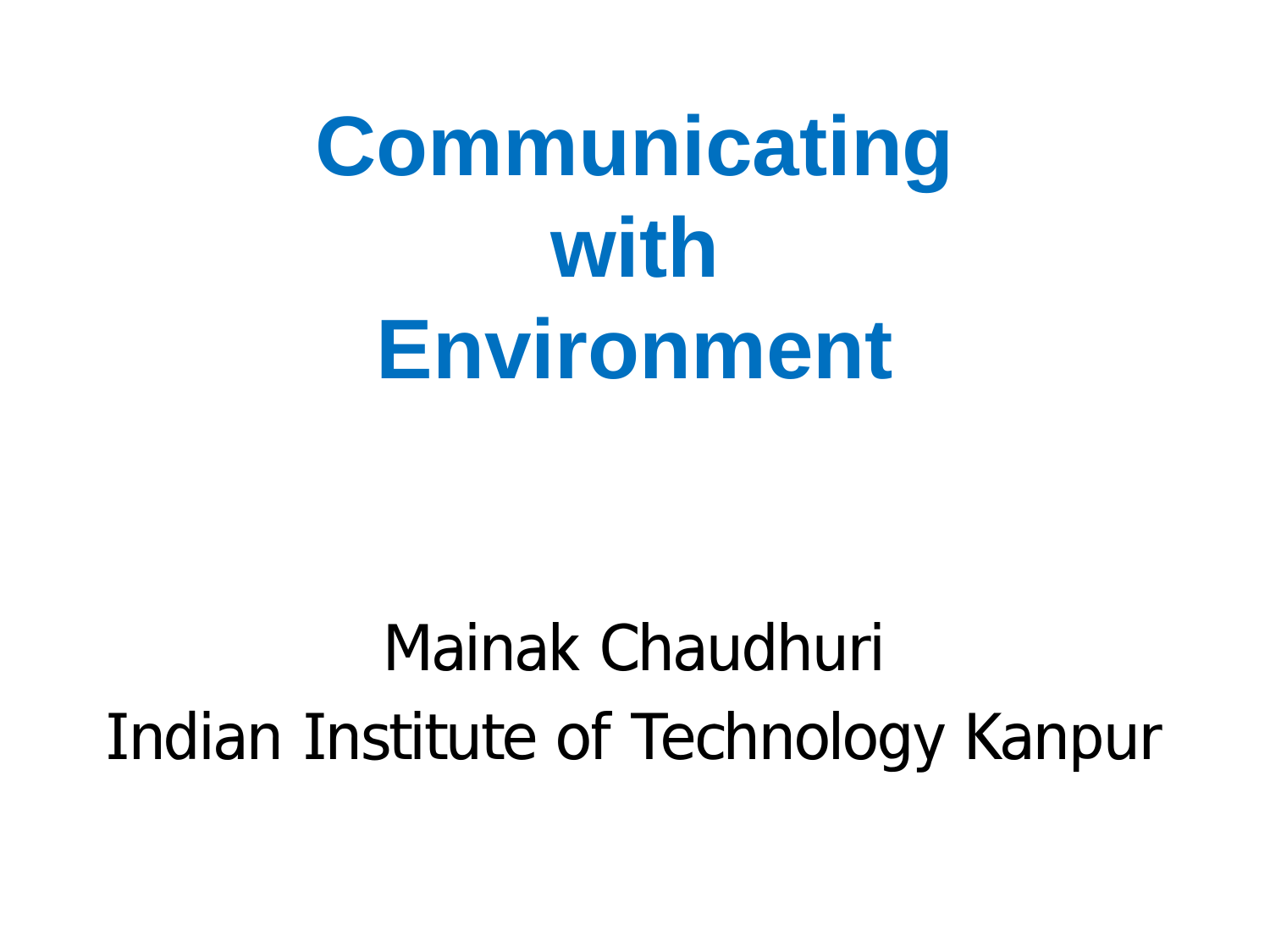

# Communicating with Environment

Mainak Chaudhuri
Indian Institute of Technology Kanpur